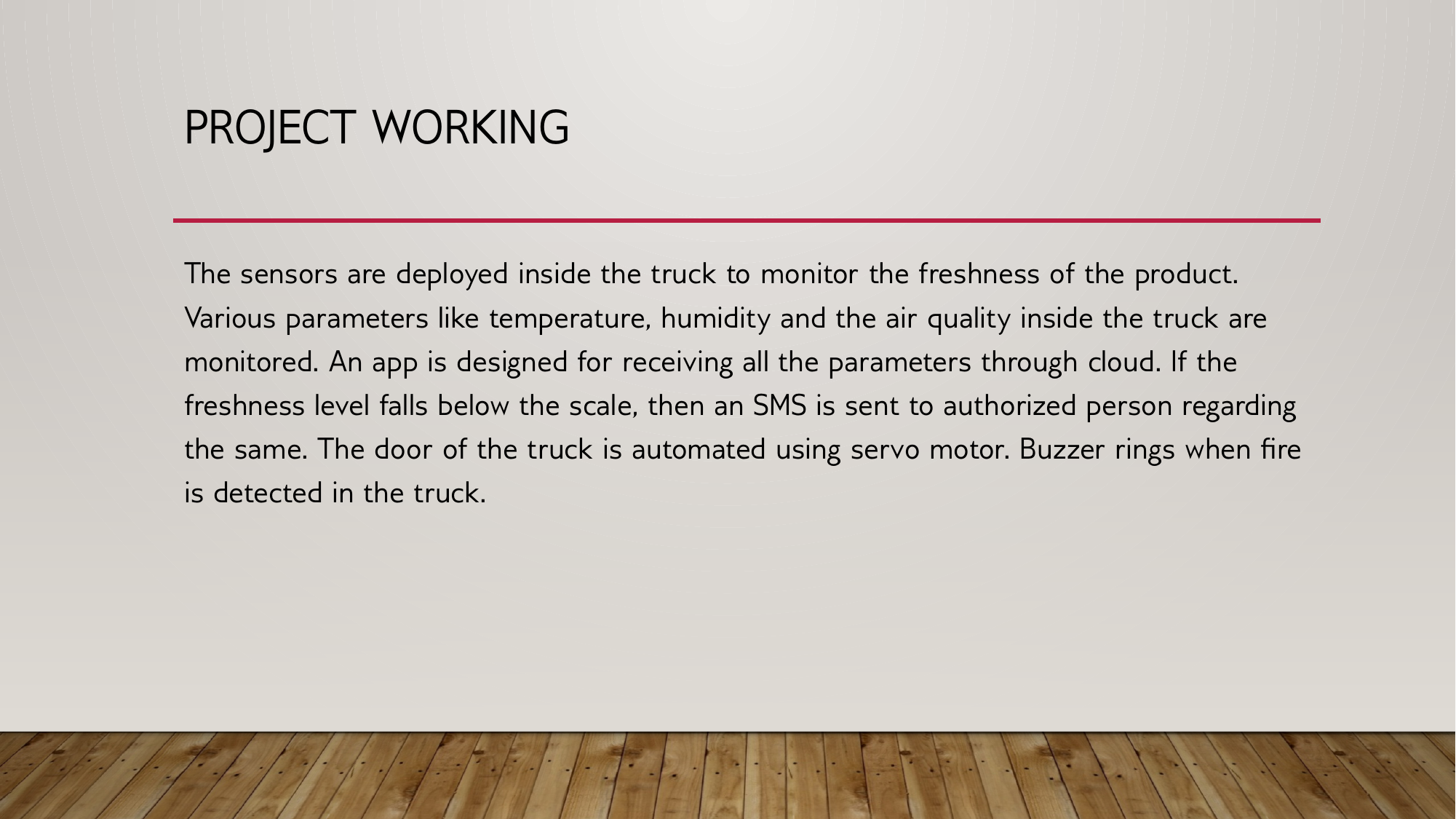

# PROJECT working
The sensors are deployed inside the truck to monitor the freshness of the product. Various parameters like temperature, humidity and the air quality inside the truck are monitored. An app is designed for receiving all the parameters through cloud. If the freshness level falls below the scale, then an SMS is sent to authorized person regarding the same. The door of the truck is automated using servo motor. Buzzer rings when fire is detected in the truck.